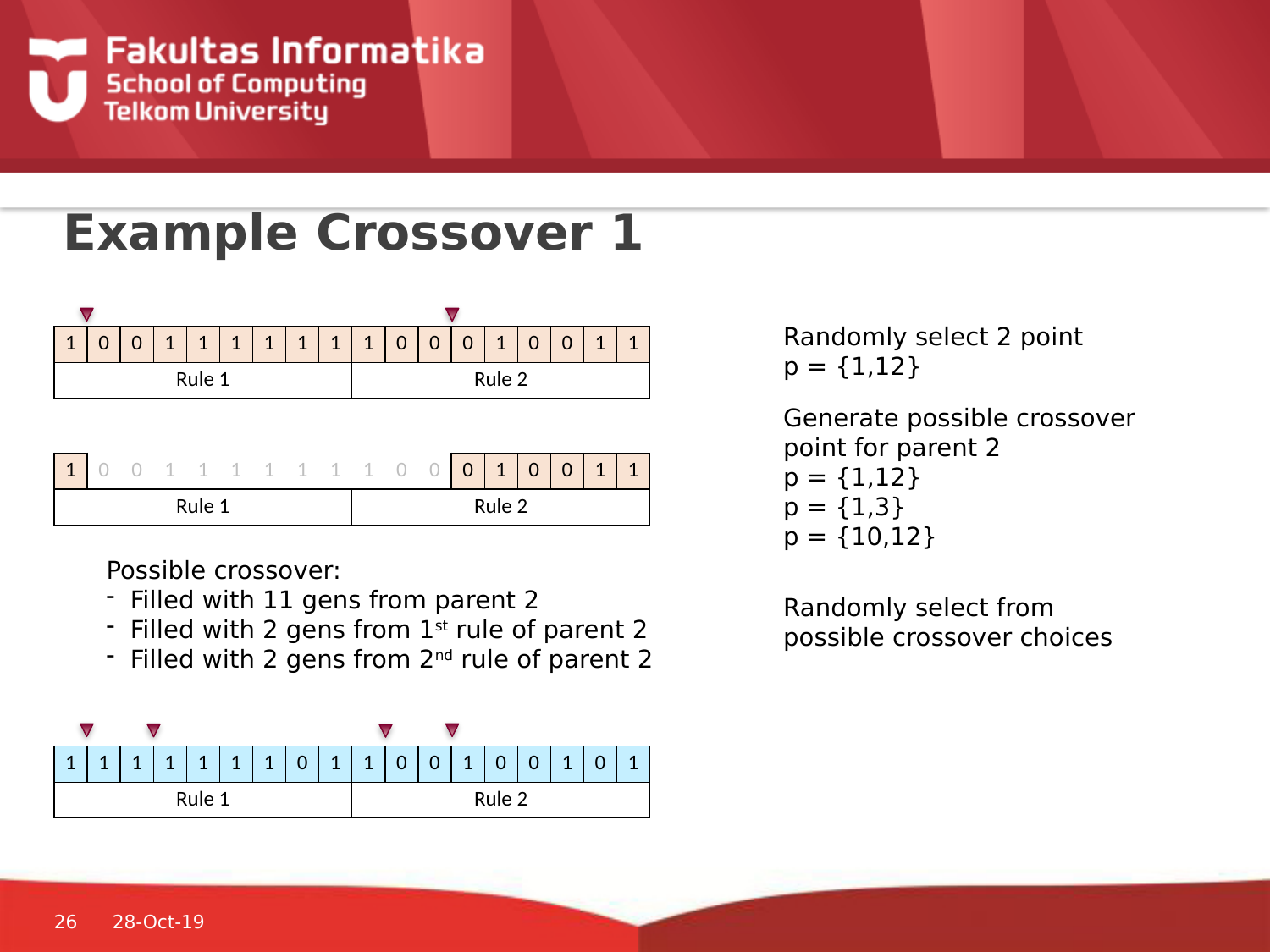

# Example Crossover 1

Randomly select 2 point
p = {1,12}
| 1 | 0 | 0 | 1 | 1 | 1 | 1 | 1 | 1 | 1 | 0 | 0 | 0 | 1 | 0 | 0 | 1 | 1 |
| --- | --- | --- | --- | --- | --- | --- | --- | --- | --- | --- | --- | --- | --- | --- | --- | --- | --- |
| Rule 1 |  |  |  |  |  |  |  |  | Rule 2 |  |  |  |  |  |  |  |  |
Generate possible crossover point for parent 2
p = {1,12}
p = {1,3}
p = {10,12}

| 1 | 0 | 0 | 1 | 1 | 1 | 1 | 1 | 1 | 1 | 0 | 0 | 0 | 1 | 0 | 0 | 1 | 1 |
| --- | --- | --- | --- | --- | --- | --- | --- | --- | --- | --- | --- | --- | --- | --- | --- | --- | --- |
| Rule 1 |  |  |  |  |  |  |  |  | Rule 2 |  |  |  |  |  |  |  |  |
Possible crossover:
Filled with 11 gens from parent 2
Filled with 2 gens from 1st rule of parent 2
Filled with 2 gens from 2nd rule of parent 2
Randomly select from possible crossover choices

| 1 | 1 | 1 | 1 | 1 | 1 | 1 | 0 | 1 | 1 | 0 | 0 | 1 | 0 | 0 | 1 | 0 | 1 |
| --- | --- | --- | --- | --- | --- | --- | --- | --- | --- | --- | --- | --- | --- | --- | --- | --- | --- |
| Rule 1 |  |  |  |  |  |  |  |  | Rule 2 |  |  |  |  |  |  |  |  |

26
28-Oct-19